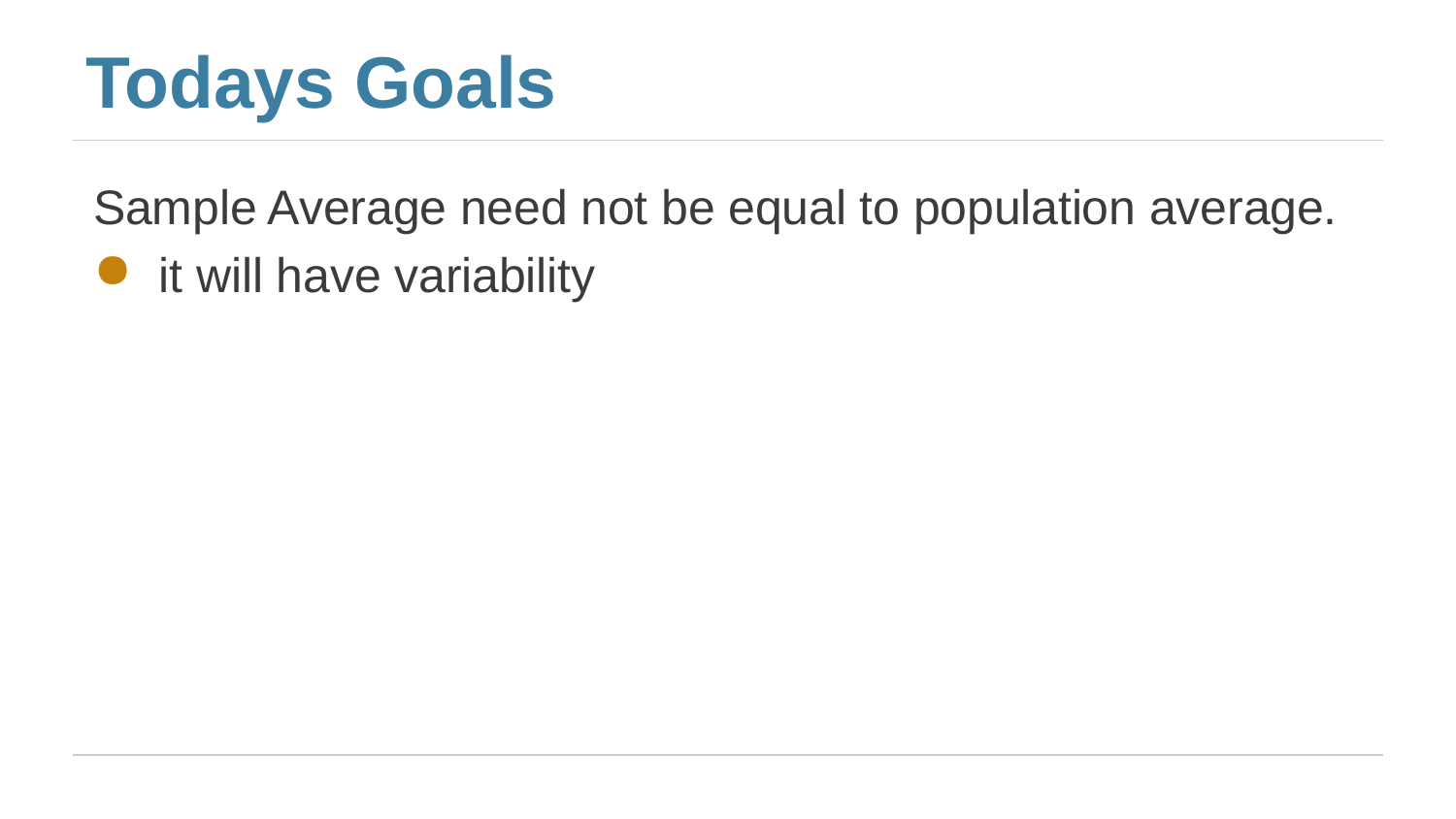

# Todays Goals
Sample Average need not be equal to population average.
it will have variability